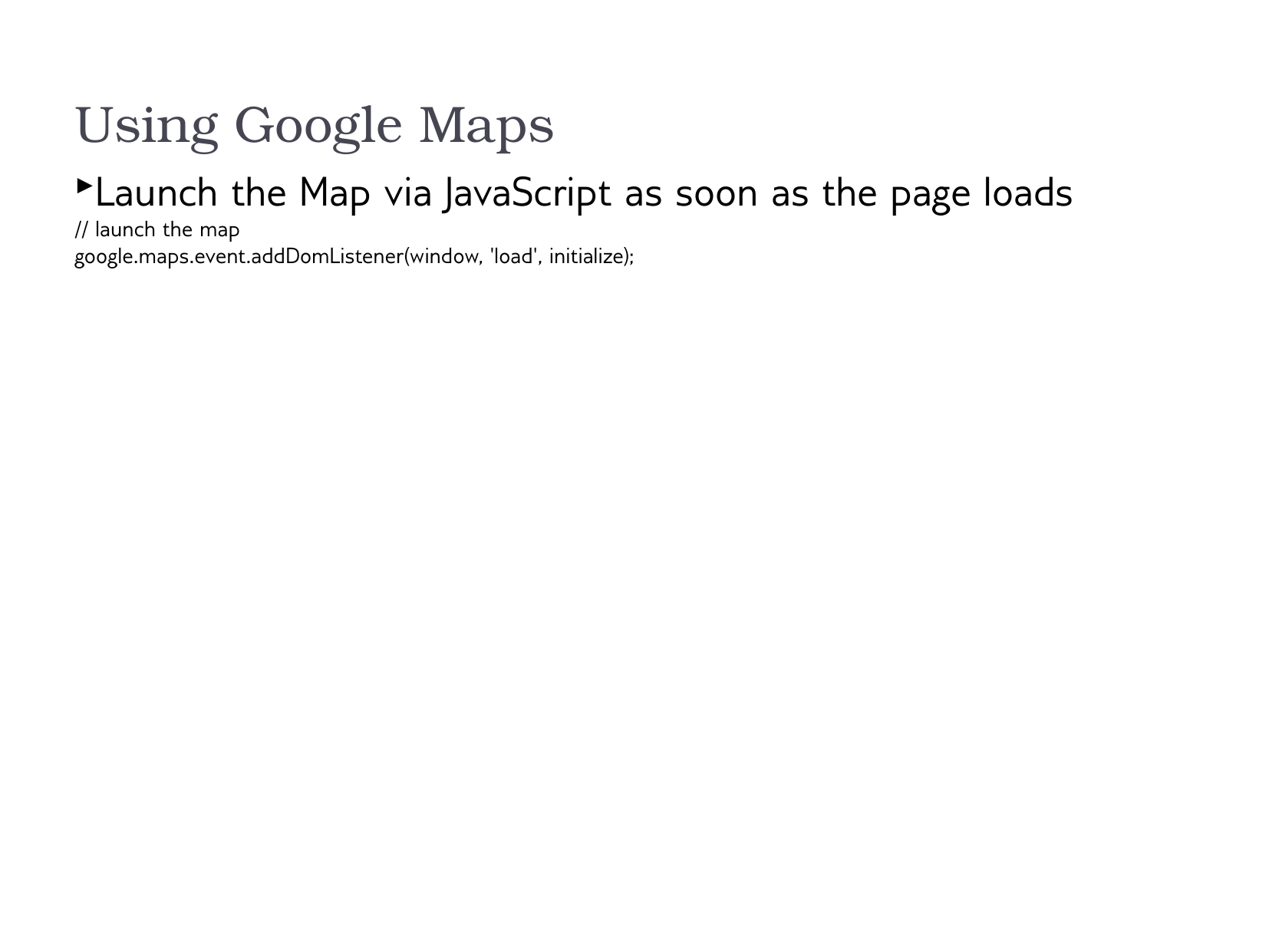

Using Google Maps
Launch the Map via JavaScript as soon as the page loads
// launch the map
google.maps.event.addDomListener(window, 'load', initialize);